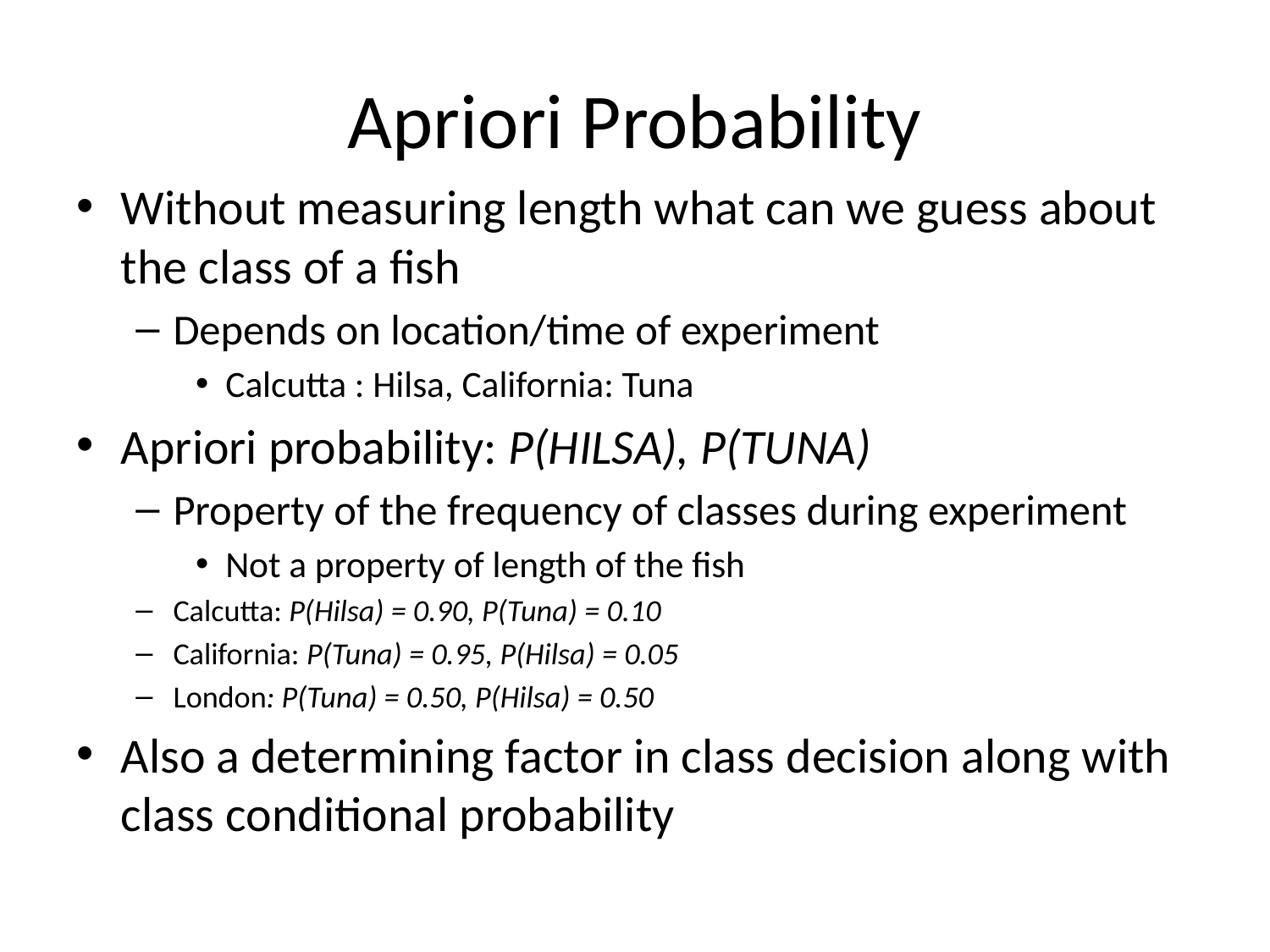

# Apriori Probability
Without measuring length what can we guess about the class of a fish
Depends on location/time of experiment
Calcutta : Hilsa, California: Tuna
Apriori probability: P(HILSA), P(TUNA)
Property of the frequency of classes during experiment
Not a property of length of the fish
Calcutta: P(Hilsa) = 0.90, P(Tuna) = 0.10
California: P(Tuna) = 0.95, P(Hilsa) = 0.05
London: P(Tuna) = 0.50, P(Hilsa) = 0.50
Also a determining factor in class decision along with class conditional probability